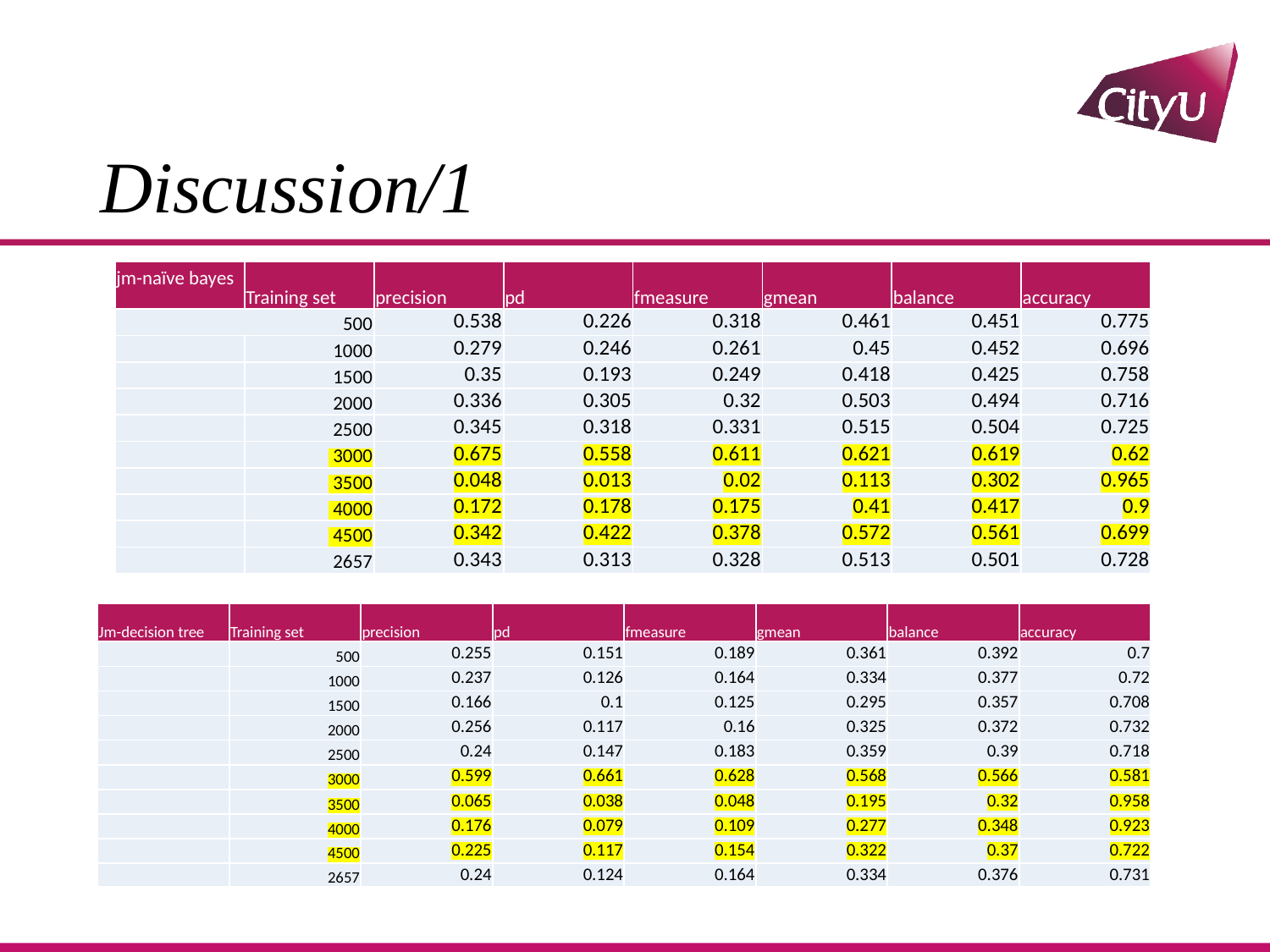

# Discussion/1
| jm-naïve bayes | Training set | precision | pd | fmeasure | gmean | balance | accuracy |
| --- | --- | --- | --- | --- | --- | --- | --- |
| 500 |  | 0.538 | 0.226 | 0.318 | 0.461 | 0.451 | 0.775 |
|  | 1000 | 0.279 | 0.246 | 0.261 | 0.45 | 0.452 | 0.696 |
|  | 1500 | 0.35 | 0.193 | 0.249 | 0.418 | 0.425 | 0.758 |
|  | 2000 | 0.336 | 0.305 | 0.32 | 0.503 | 0.494 | 0.716 |
|  | 2500 | 0.345 | 0.318 | 0.331 | 0.515 | 0.504 | 0.725 |
|  | 3000 | 0.675 | 0.558 | 0.611 | 0.621 | 0.619 | 0.62 |
|  | 3500 | 0.048 | 0.013 | 0.02 | 0.113 | 0.302 | 0.965 |
|  | 4000 | 0.172 | 0.178 | 0.175 | 0.41 | 0.417 | 0.9 |
|  | 4500 | 0.342 | 0.422 | 0.378 | 0.572 | 0.561 | 0.699 |
|  | 2657 | 0.343 | 0.313 | 0.328 | 0.513 | 0.501 | 0.728 |
| Jm-decision tree | Training set | precision | pd | fmeasure | gmean | balance | accuracy |
| --- | --- | --- | --- | --- | --- | --- | --- |
|  | 500 | 0.255 | 0.151 | 0.189 | 0.361 | 0.392 | 0.7 |
|  | 1000 | 0.237 | 0.126 | 0.164 | 0.334 | 0.377 | 0.72 |
|  | 1500 | 0.166 | 0.1 | 0.125 | 0.295 | 0.357 | 0.708 |
|  | 2000 | 0.256 | 0.117 | 0.16 | 0.325 | 0.372 | 0.732 |
|  | 2500 | 0.24 | 0.147 | 0.183 | 0.359 | 0.39 | 0.718 |
|  | 3000 | 0.599 | 0.661 | 0.628 | 0.568 | 0.566 | 0.581 |
|  | 3500 | 0.065 | 0.038 | 0.048 | 0.195 | 0.32 | 0.958 |
|  | 4000 | 0.176 | 0.079 | 0.109 | 0.277 | 0.348 | 0.923 |
|  | 4500 | 0.225 | 0.117 | 0.154 | 0.322 | 0.37 | 0.722 |
|  | 2657 | 0.24 | 0.124 | 0.164 | 0.334 | 0.376 | 0.731 |